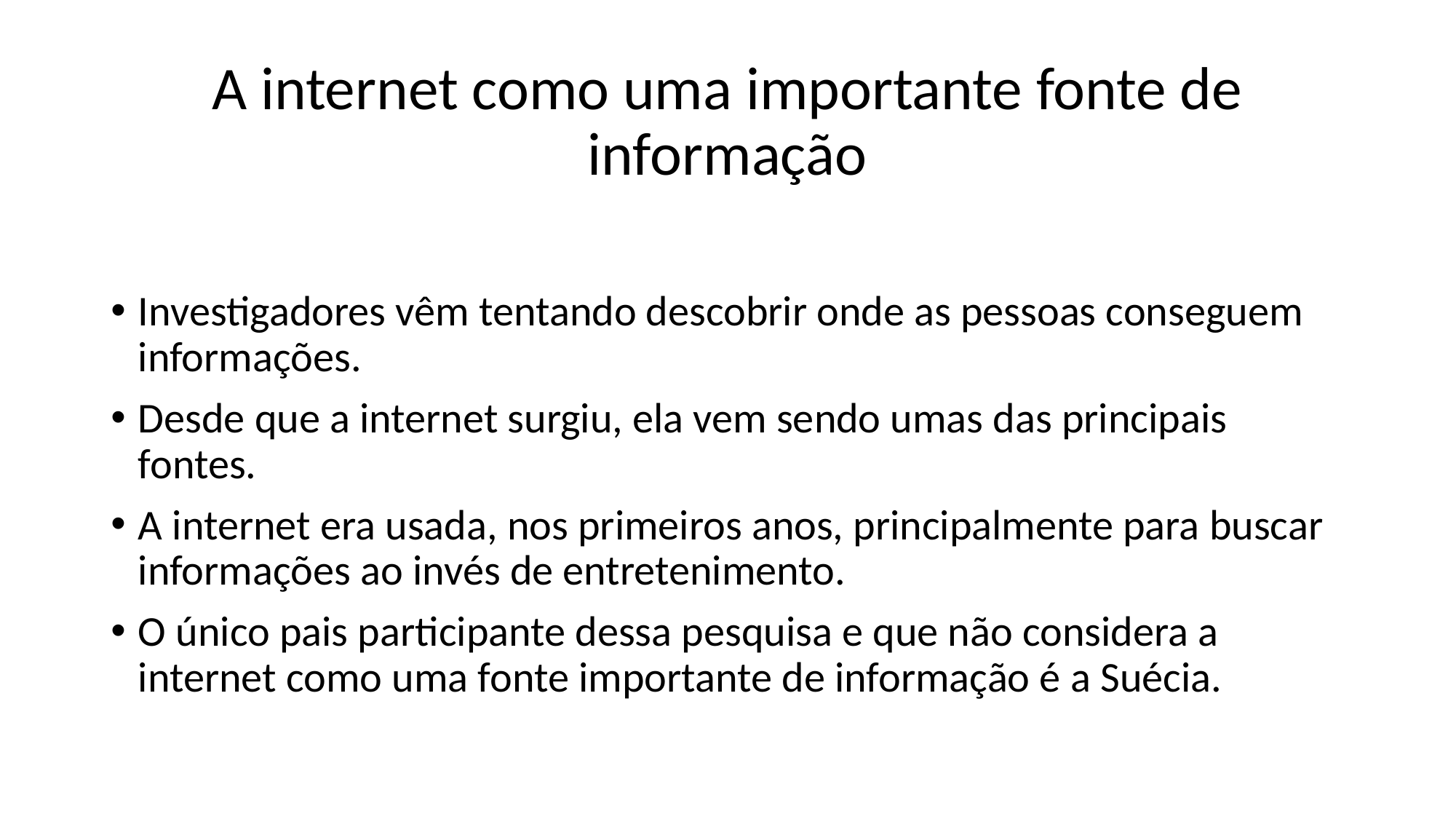

# A internet como uma importante fonte de informação

Investigadores vêm tentando descobrir onde as pessoas conseguem informações.
Desde que a internet surgiu, ela vem sendo umas das principais fontes.
A internet era usada, nos primeiros anos, principalmente para buscar informações ao invés de entretenimento.
O único pais participante dessa pesquisa e que não considera a internet como uma fonte importante de informação é a Suécia.